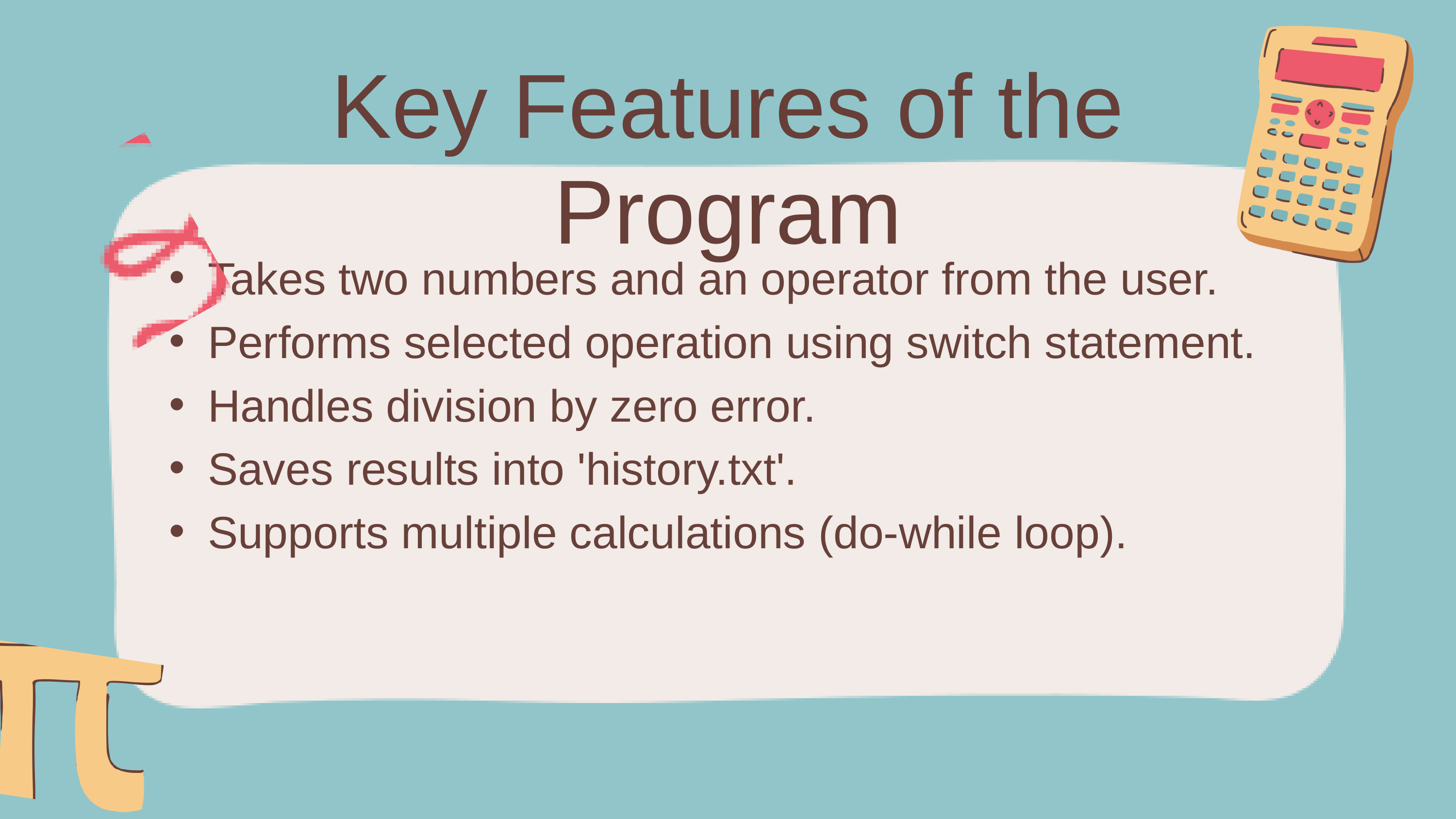

Key Features of the Program

Takes two numbers and an operator from the user.
Performs selected operation using switch statement.
Handles division by zero error.
Saves results into 'history.txt'.
Supports multiple calculations (do-while loop).